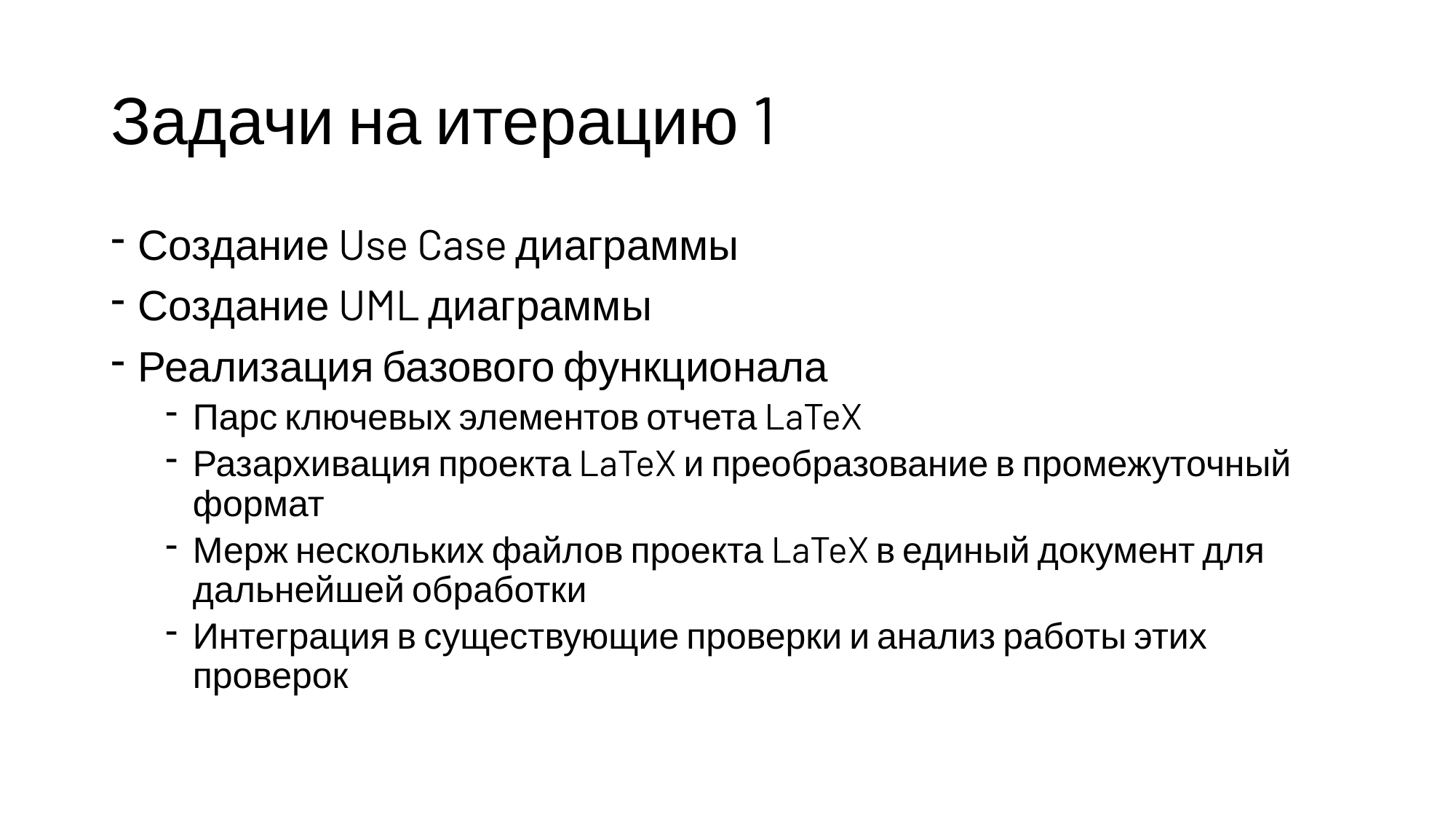

# Задачи на итерацию 1
Создание Use Case диаграммы
Создание UML диаграммы
Реализация базового функционала
Парс ключевых элементов отчета LaTeX
Разархивация проекта LaTeX и преобразование в промежуточный формат
Мерж нескольких файлов проекта LaTeX в единый документ для дальнейшей обработки
Интеграция в существующие проверки и анализ работы этих проверок